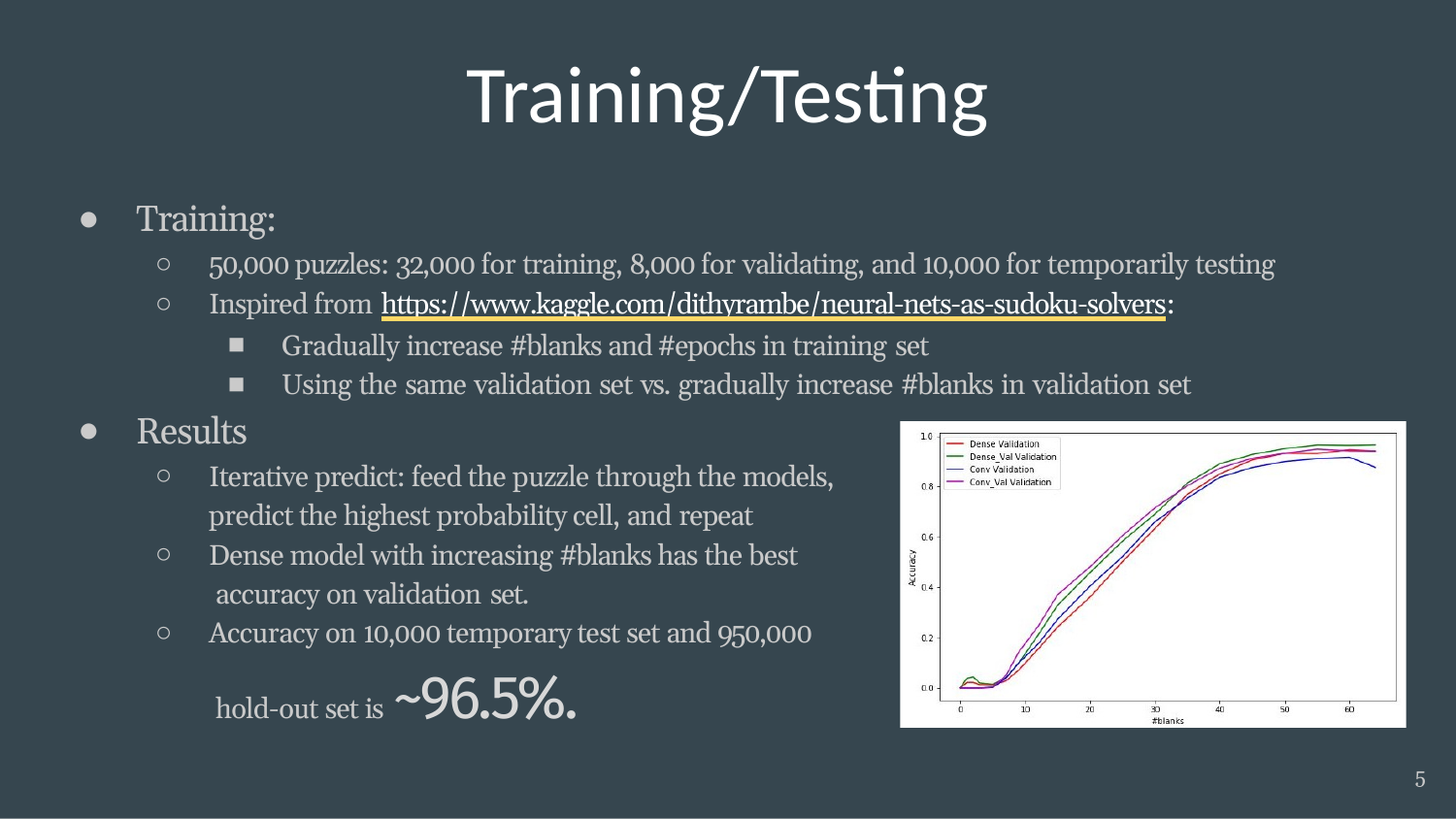

Training/Testing
Training:
50,000 puzzles: 32,000 for training, 8,000 for validating, and 10,000 for temporarily testing
Inspired from https://www.kaggle.com/dithyrambe/neural-nets-as-sudoku-solvers:
Gradually increase #blanks and #epochs in training set
Using the same validation set vs. gradually increase #blanks in validation set
Results
Iterative predict: feed the puzzle through the models,  predict the highest probability cell, and repeat
Dense model with increasing #blanks has the best  accuracy on validation set.
Accuracy on 10,000 temporary test set and 950,000  hold-out set is ~96.5%.

5